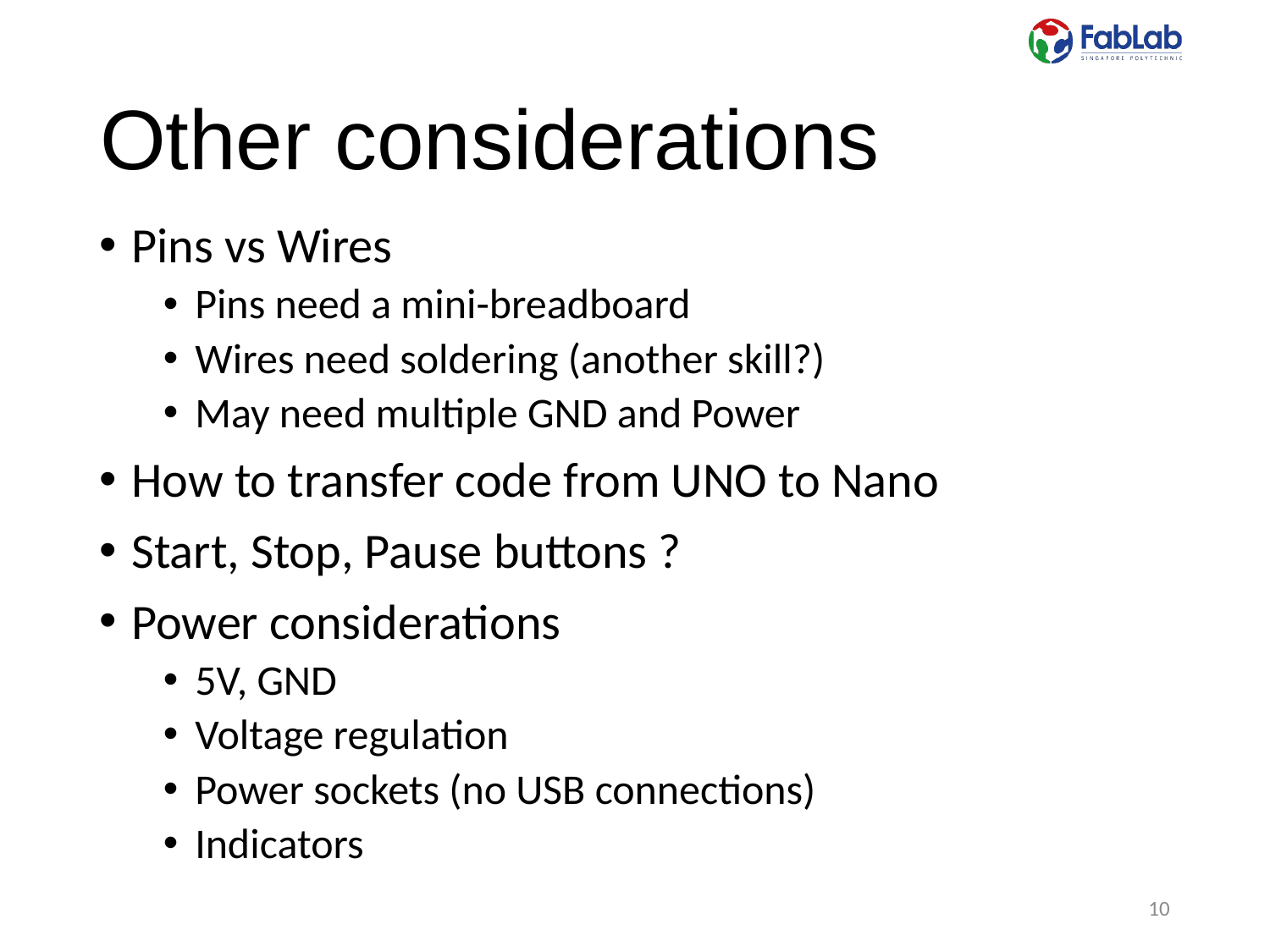

# Other considerations
Pins vs Wires
Pins need a mini-breadboard
Wires need soldering (another skill?)
May need multiple GND and Power
How to transfer code from UNO to Nano
Start, Stop, Pause buttons ?
Power considerations
5V, GND
Voltage regulation
Power sockets (no USB connections)
Indicators
10